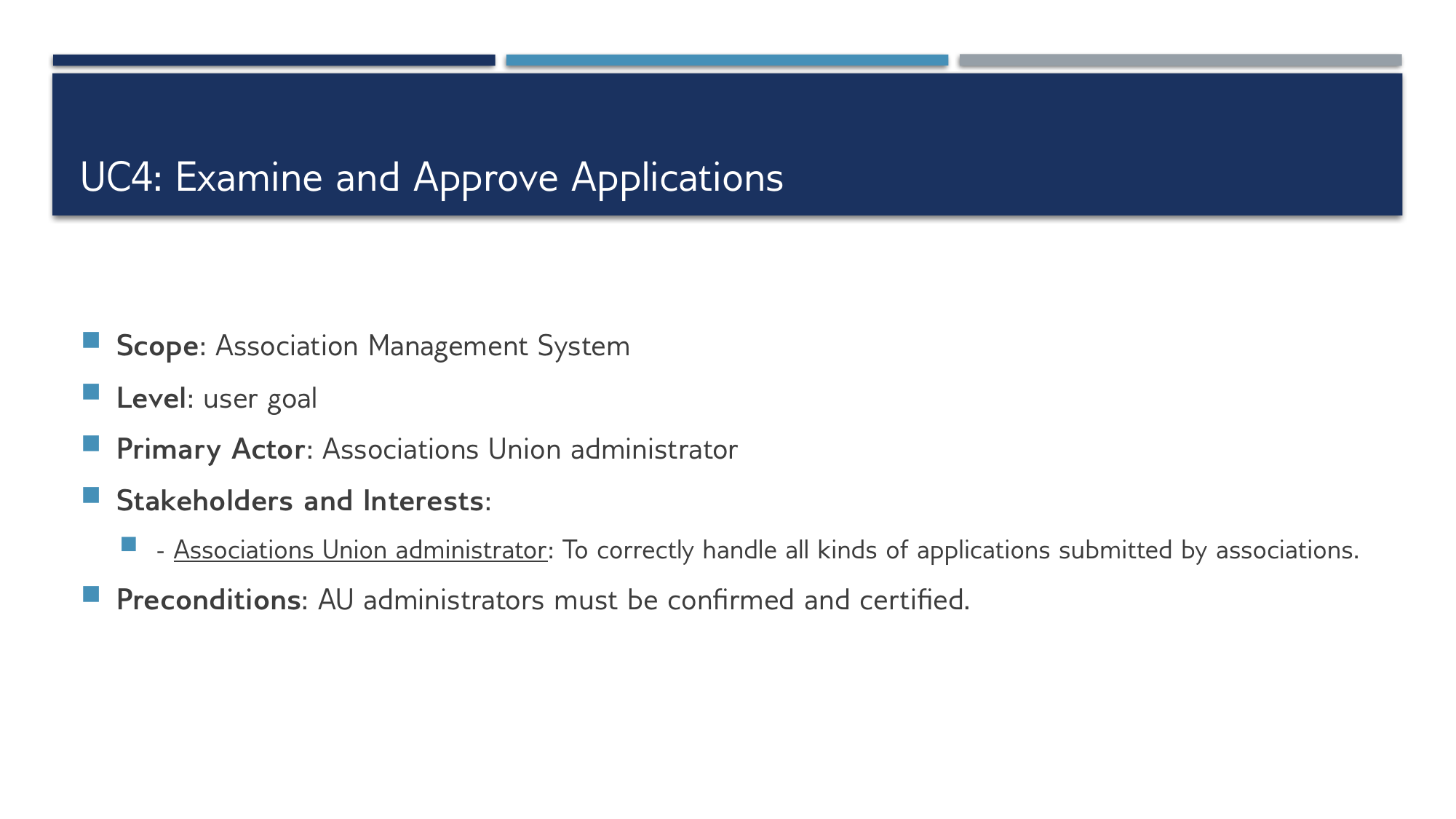

# UC4: Examine and Approve Applications
Scope: Association Management System
Level: user goal
Primary Actor: Associations Union administrator
Stakeholders and Interests:
- Associations Union administrator: To correctly handle all kinds of applications submitted by associations.
Preconditions: AU administrators must be confirmed and certified.